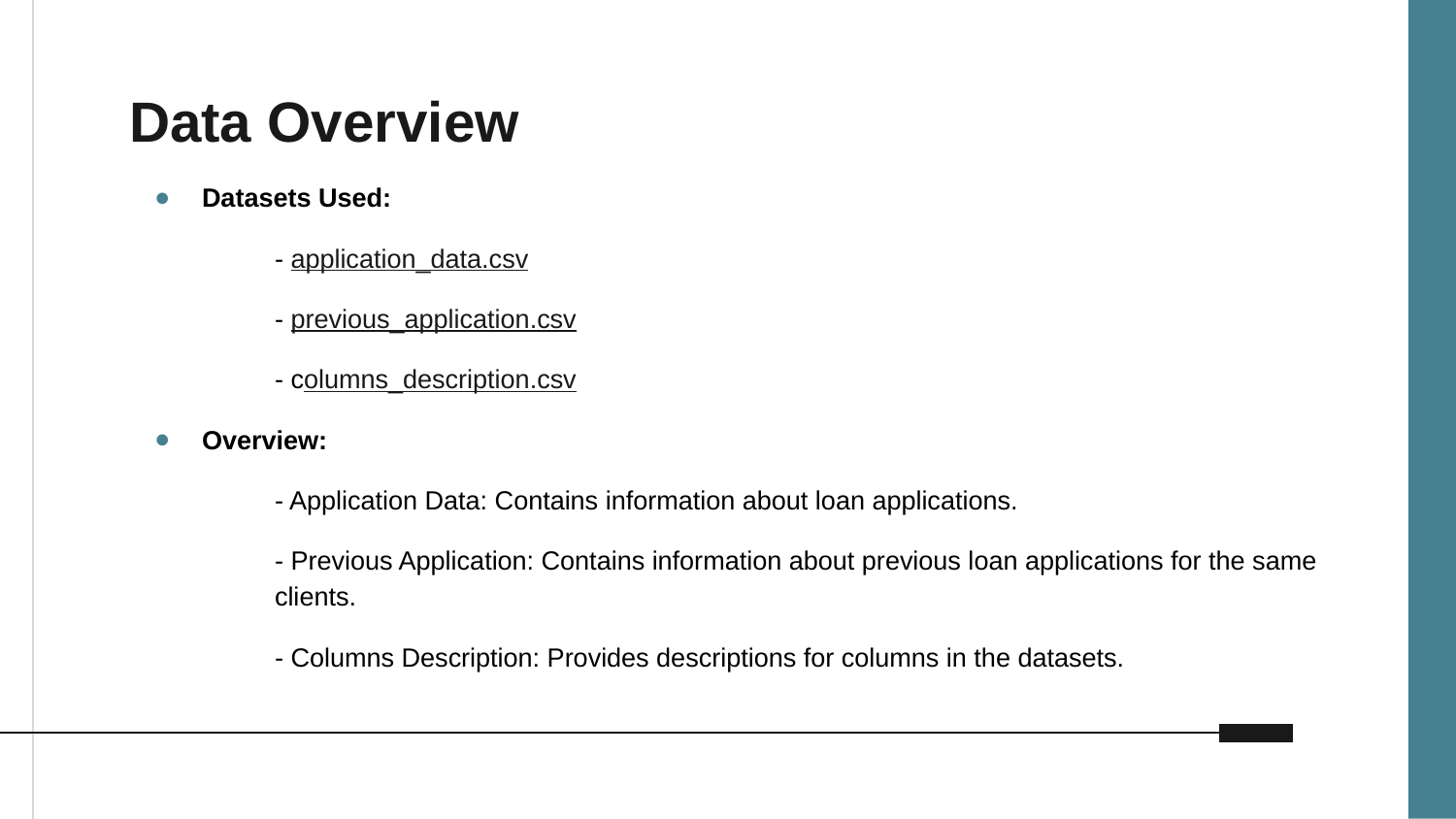

# Data Overview
Datasets Used:
- application_data.csv
- previous_application.csv
- columns_description.csv
Overview:
           	- Application Data: Contains information about loan applications.
- Previous Application: Contains information about previous loan applications for the same clients.
- Columns Description: Provides descriptions for columns in the datasets.